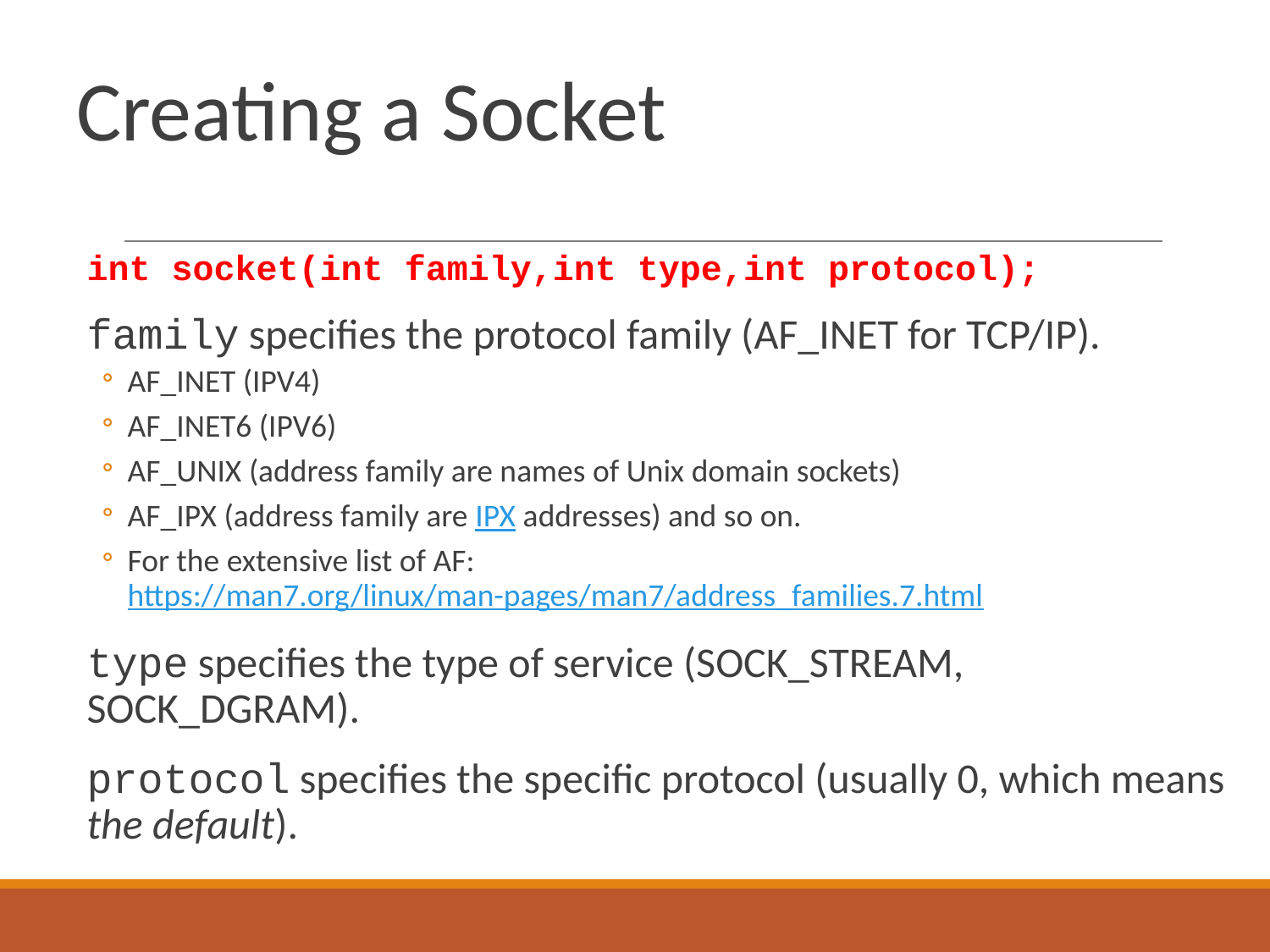

# Creating a Socket
	int socket(int family,int type,int protocol);
family specifies the protocol family (AF_INET for TCP/IP).
AF_INET (IPV4)
AF_INET6 (IPV6)
AF_UNIX (address family are names of Unix domain sockets)
AF_IPX (address family are IPX addresses) and so on.
For the extensive list of AF: https://man7.org/linux/man-pages/man7/address_families.7.html
type specifies the type of service (SOCK_STREAM, SOCK_DGRAM).
protocol specifies the specific protocol (usually 0, which means the default).